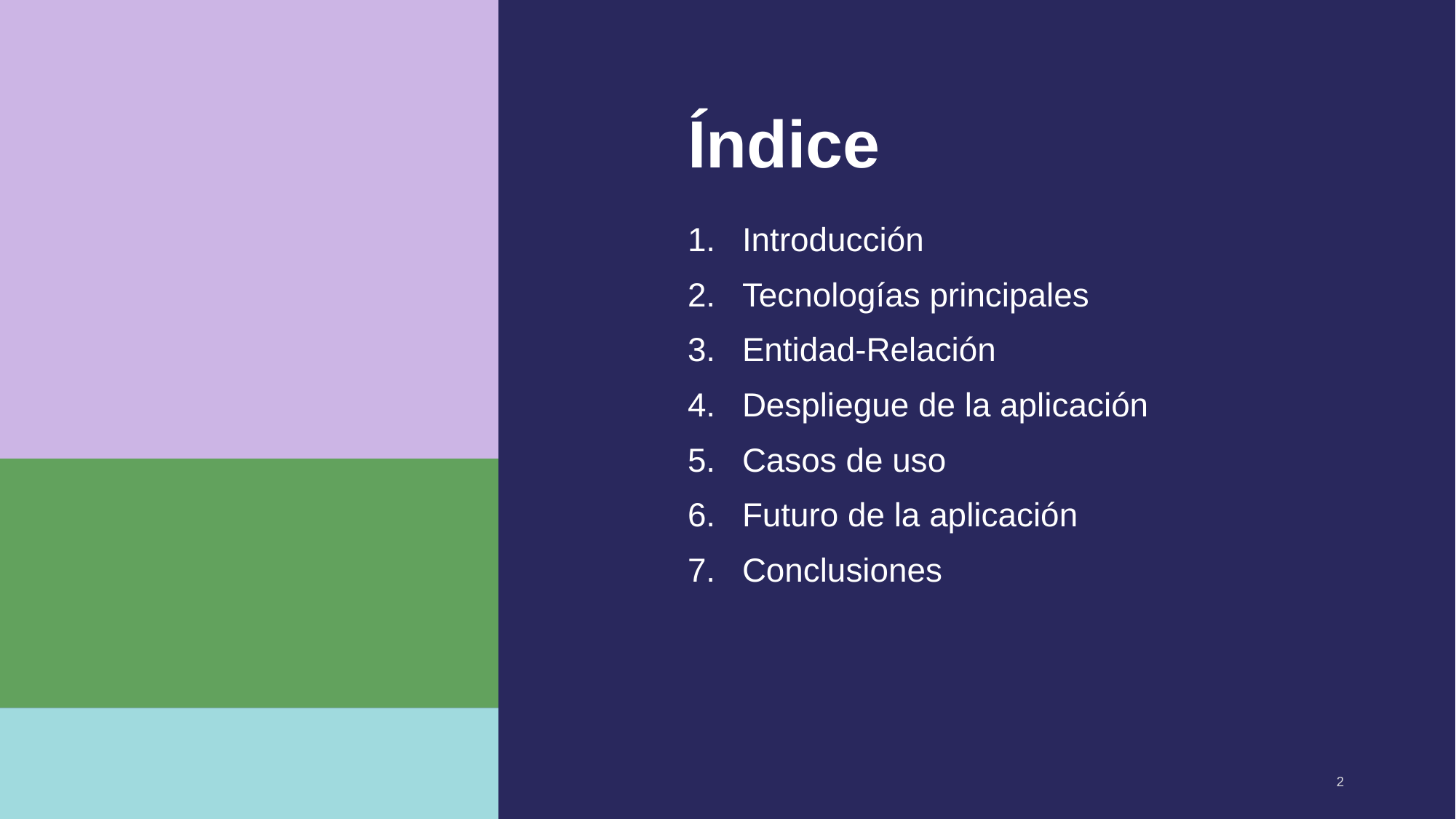

# Índice
Introducción
Tecnologías principales
Entidad-Relación
Despliegue de la aplicación
Casos de uso
Futuro de la aplicación
Conclusiones
2